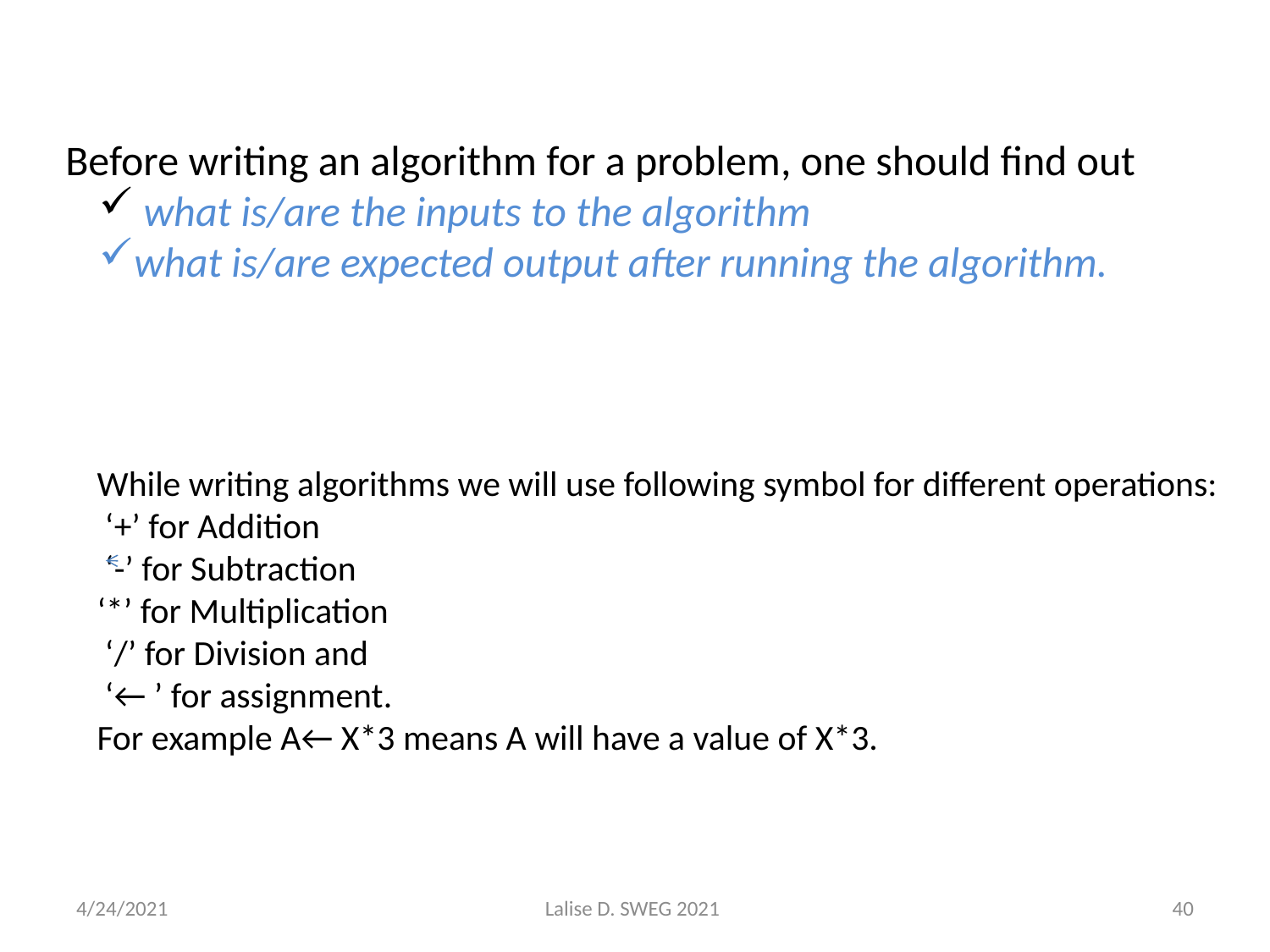

Before writing an algorithm for a problem, one should find out
 what is/are the inputs to the algorithm
what is/are expected output after running the algorithm.

While writing algorithms we will use following symbol for different operations:
 ‘+’ for Addition
 ‘-’ for Subtraction
‘*’ for Multiplication
 ‘/’ for Division and
 ‘← ’ for assignment.
For example A← X*3 means A will have a value of X*3.
4/24/2021
Lalise D. SWEG 2021
40